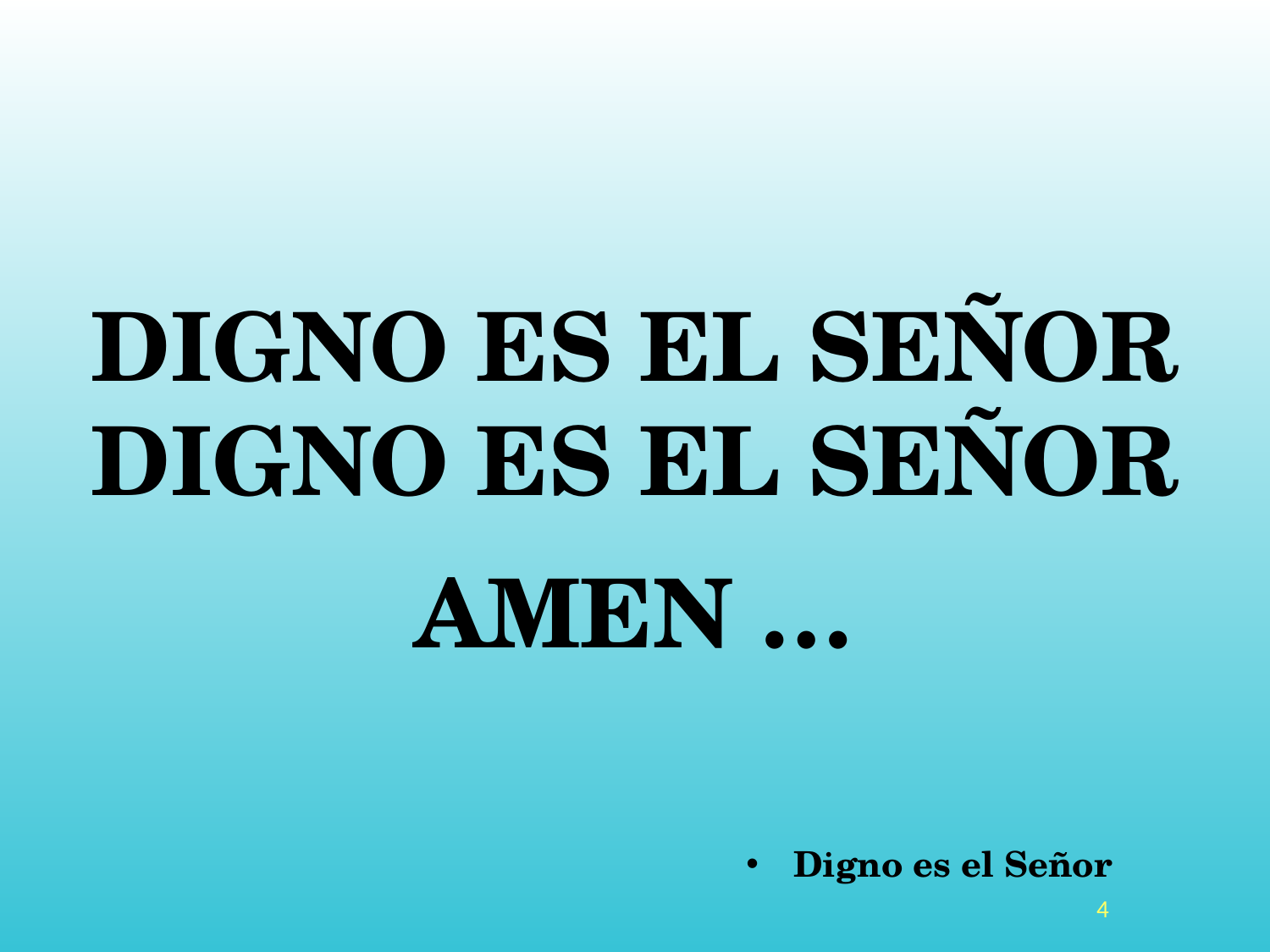

DIGNO ES EL SEÑOR
DIGNO ES EL SEÑOR
AMEN …
Digno es el Señor
4